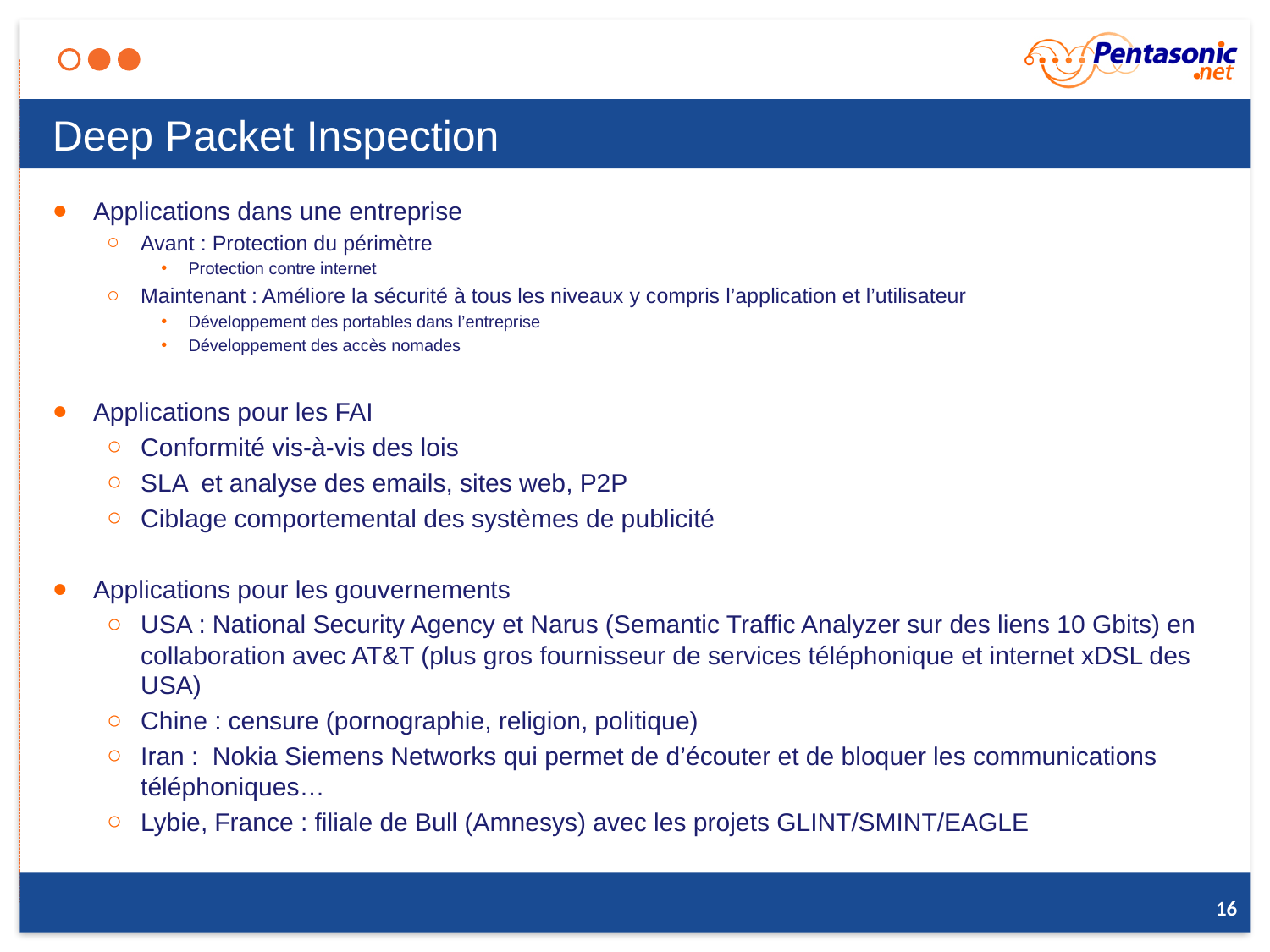

# Deep Packet Inspection
Applications dans une entreprise
Avant : Protection du périmètre
Protection contre internet
Maintenant : Améliore la sécurité à tous les niveaux y compris l’application et l’utilisateur
Développement des portables dans l’entreprise
Développement des accès nomades

Applications pour les FAI
Conformité vis-à-vis des lois
SLA  et analyse des emails, sites web, P2P
Ciblage comportemental des systèmes de publicité

Applications pour les gouvernements
USA : National Security Agency et Narus (Semantic Traffic Analyzer sur des liens 10 Gbits) en collaboration avec AT&T (plus gros fournisseur de services téléphonique et internet xDSL des USA)
Chine : censure (pornographie, religion, politique)
Iran :  Nokia Siemens Networks qui permet de d’écouter et de bloquer les communications téléphoniques…
Lybie, France : filiale de Bull (Amnesys) avec les projets GLINT/SMINT/EAGLE

16